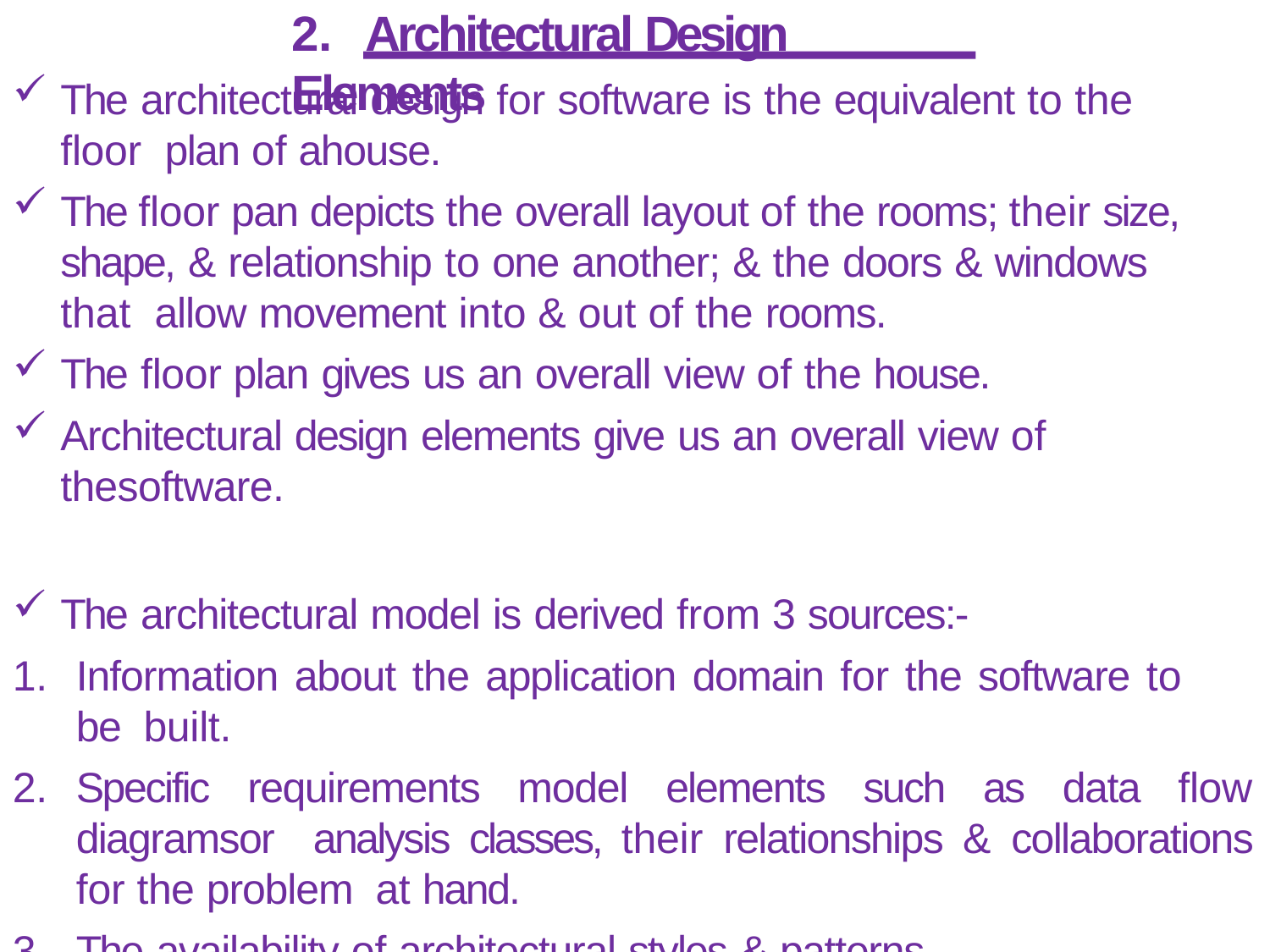

# 2.	Architectural Design Elements

The architectural design for software is the equivalent to the floor  plan of ahouse.
The floor pan depicts the overall layout of the rooms; their size,  shape, & relationship to one another; & the doors & windows that  allow movement into & out of the rooms.
The floor plan gives us an overall view of the house.
Architectural design elements give us an overall view of thesoftware.

The architectural model is derived from 3 sources:-
Information about the application domain for the software to be  built.
Specific requirements model elements such as data flow diagramsor  analysis classes, their relationships & collaborations for the problem  at hand.
The availability of architectural styles & patterns.